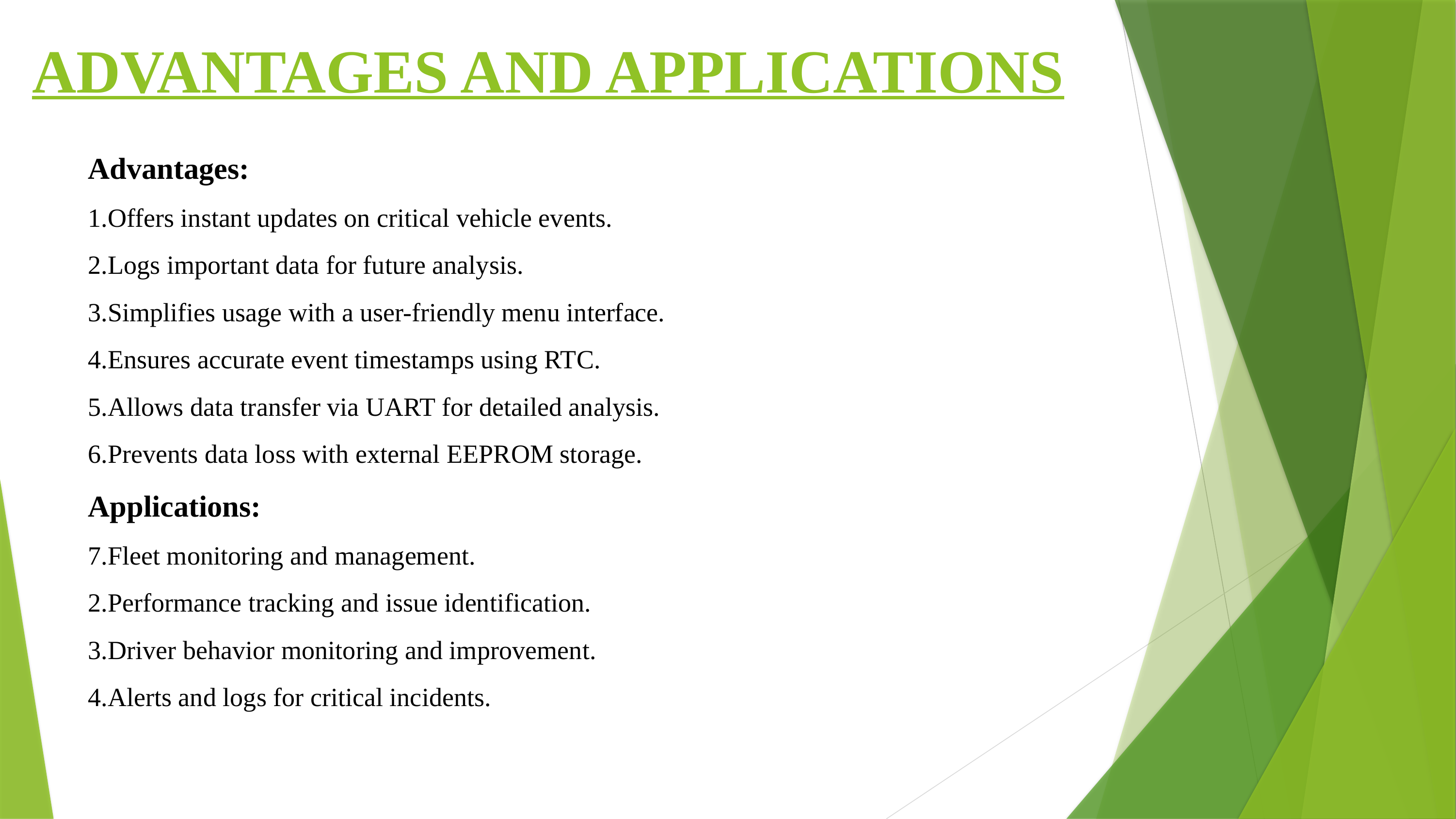

# ADVANTAGES AND APPLICATIONS
Advantages:
Offers instant updates on critical vehicle events.
Logs important data for future analysis.
Simplifies usage with a user-friendly menu interface.
Ensures accurate event timestamps using RTC.
Allows data transfer via UART for detailed analysis.
Prevents data loss with external EEPROM storage.
Applications:
Fleet monitoring and management.
Performance tracking and issue identification.
Driver behavior monitoring and improvement.
Alerts and logs for critical incidents.